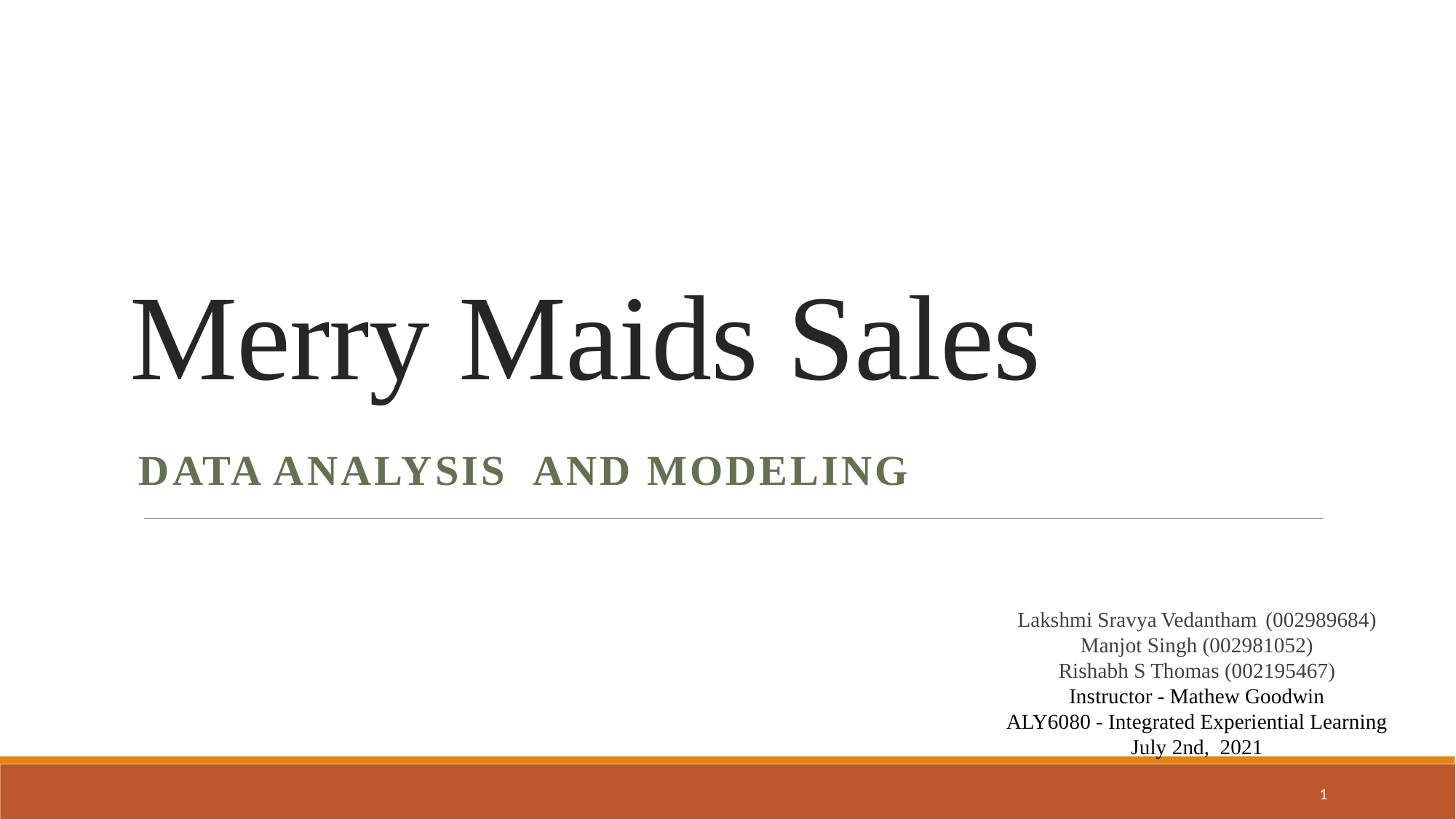

# Merry Maids Sales
data Analysis  AND MODELING
Lakshmi Sravya Vedantham  (002989684)
Manjot Singh (002981052)
Rishabh S Thomas (002195467)
Instructor - Mathew Goodwin
ALY6080 - Integrated Experiential Learning
July 2nd,  2021

1